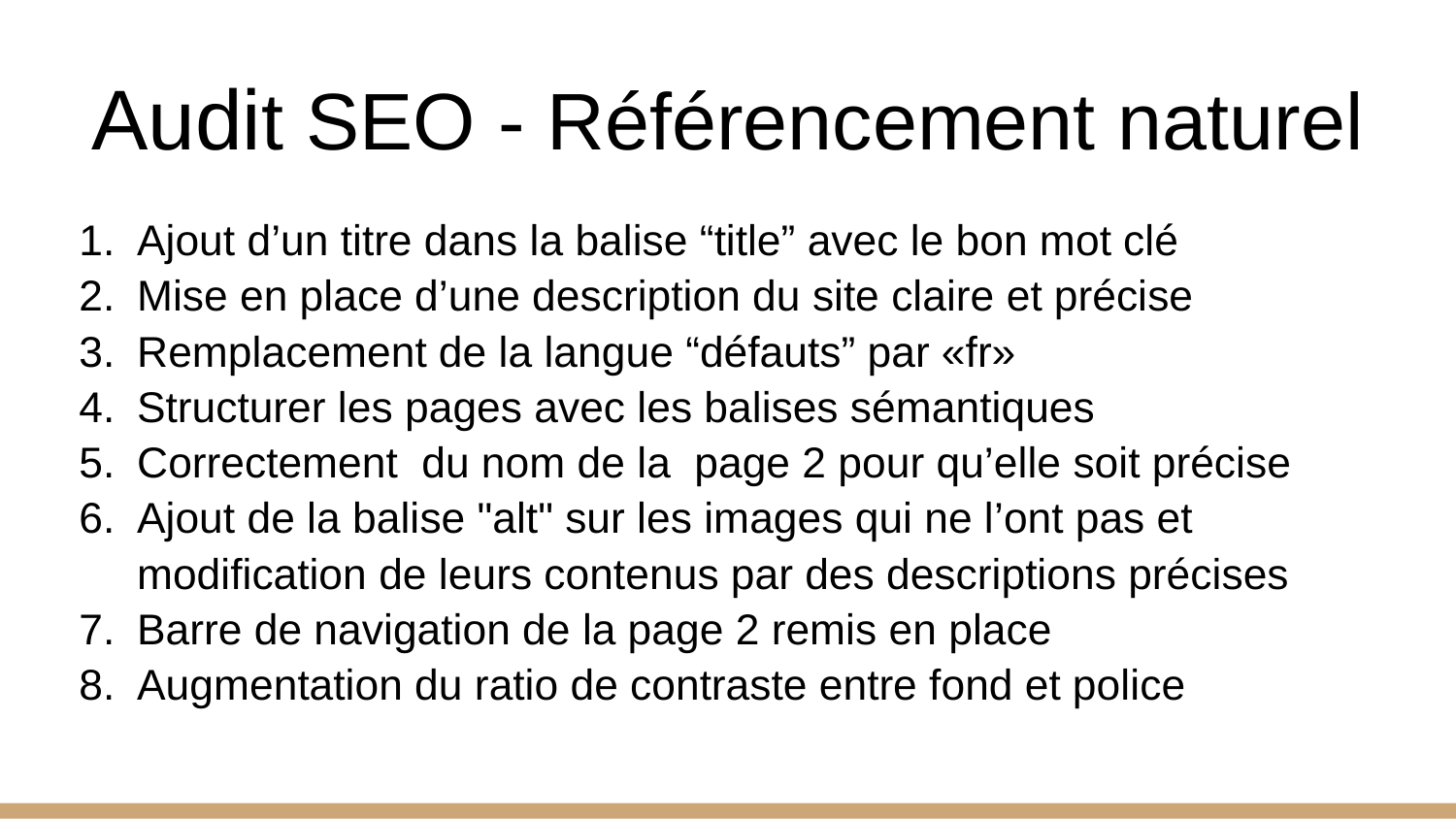

# Audit SEO - Référencement naturel
Ajout d’un titre dans la balise “title” avec le bon mot clé
Mise en place d’une description du site claire et précise
Remplacement de la langue “défauts” par «fr»
Structurer les pages avec les balises sémantiques
Correctement  du nom de la  page 2 pour qu’elle soit précise
Ajout de la balise "alt" sur les images qui ne l’ont pas et modification de leurs contenus par des descriptions précises
Barre de navigation de la page 2 remis en place
Augmentation du ratio de contraste entre fond et police